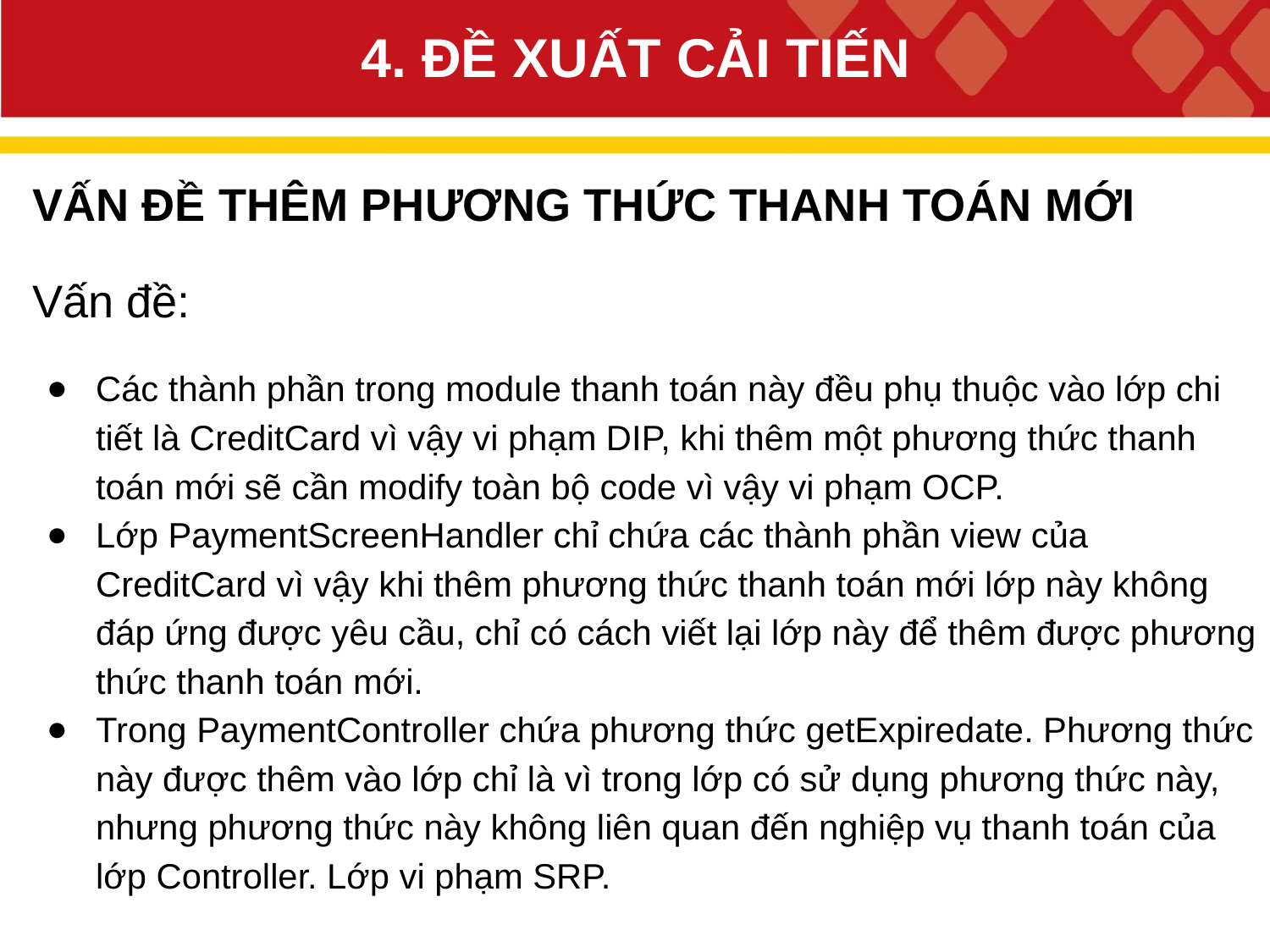

# 4. ĐỀ XUẤT CẢI TIẾN
VẤN ĐỀ THÊM PHƯƠNG THỨC THANH TOÁN MỚI
Vấn đề:
Các thành phần trong module thanh toán này đều phụ thuộc vào lớp chi tiết là CreditCard vì vậy vi phạm DIP, khi thêm một phương thức thanh toán mới sẽ cần modify toàn bộ code vì vậy vi phạm OCP.
Lớp PaymentScreenHandler chỉ chứa các thành phần view của CreditCard vì vậy khi thêm phương thức thanh toán mới lớp này không đáp ứng được yêu cầu, chỉ có cách viết lại lớp này để thêm được phương thức thanh toán mới.
Trong PaymentController chứa phương thức getExpiredate. Phương thức này được thêm vào lớp chỉ là vì trong lớp có sử dụng phương thức này, nhưng phương thức này không liên quan đến nghiệp vụ thanh toán của lớp Controller. Lớp vi phạm SRP.